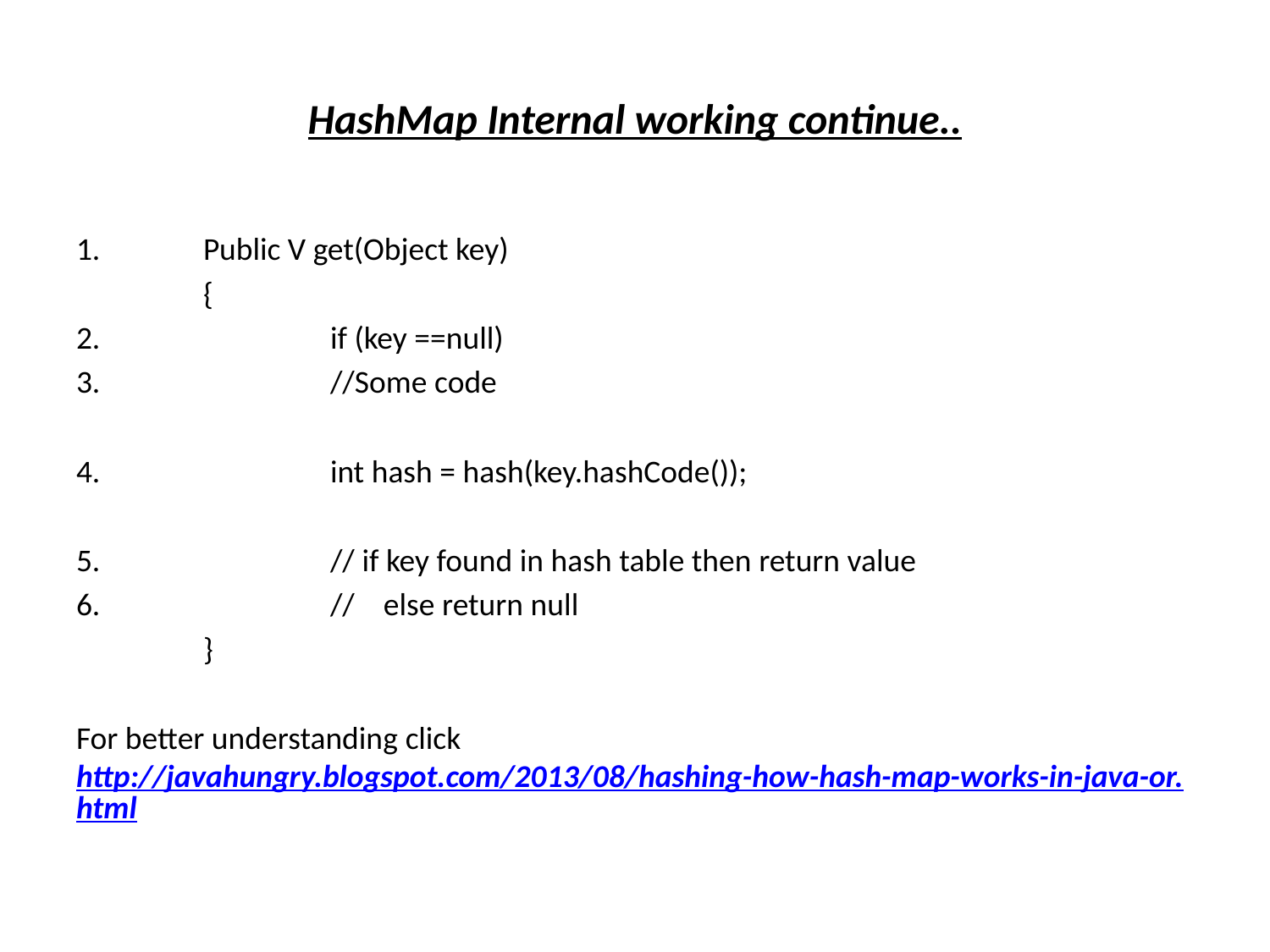

# HashMap Internal working continue..
1.  	Public V get(Object key)
   	{
2.     		if (key ==null)
3.     		//Some code

4.     		int hash = hash(key.hashCode());

5.     		// if key found in hash table then return value
6.     		//    else return null
   	}

For better understanding click http://javahungry.blogspot.com/2013/08/hashing-how-hash-map-works-in-java-or.html